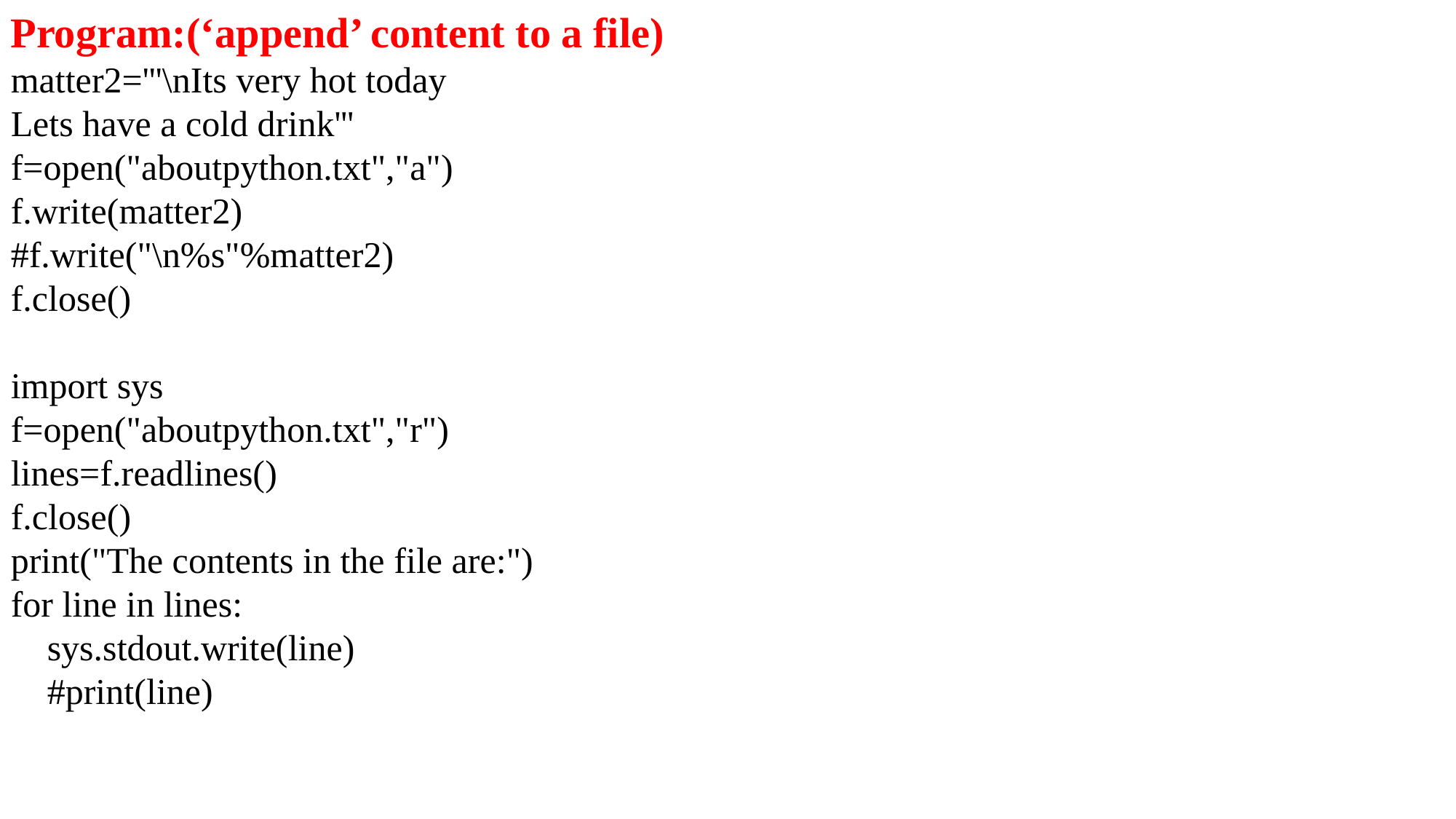

Program:(‘append’ content to a file)
matter2='''\nIts very hot today
Lets have a cold drink'''
f=open("aboutpython.txt","a")
f.write(matter2)
#f.write("\n%s"%matter2)
f.close()

import sys
f=open("aboutpython.txt","r")
lines=f.readlines()
f.close()
print("The contents in the file are:")
for line in lines:
    sys.stdout.write(line)
    #print(line)